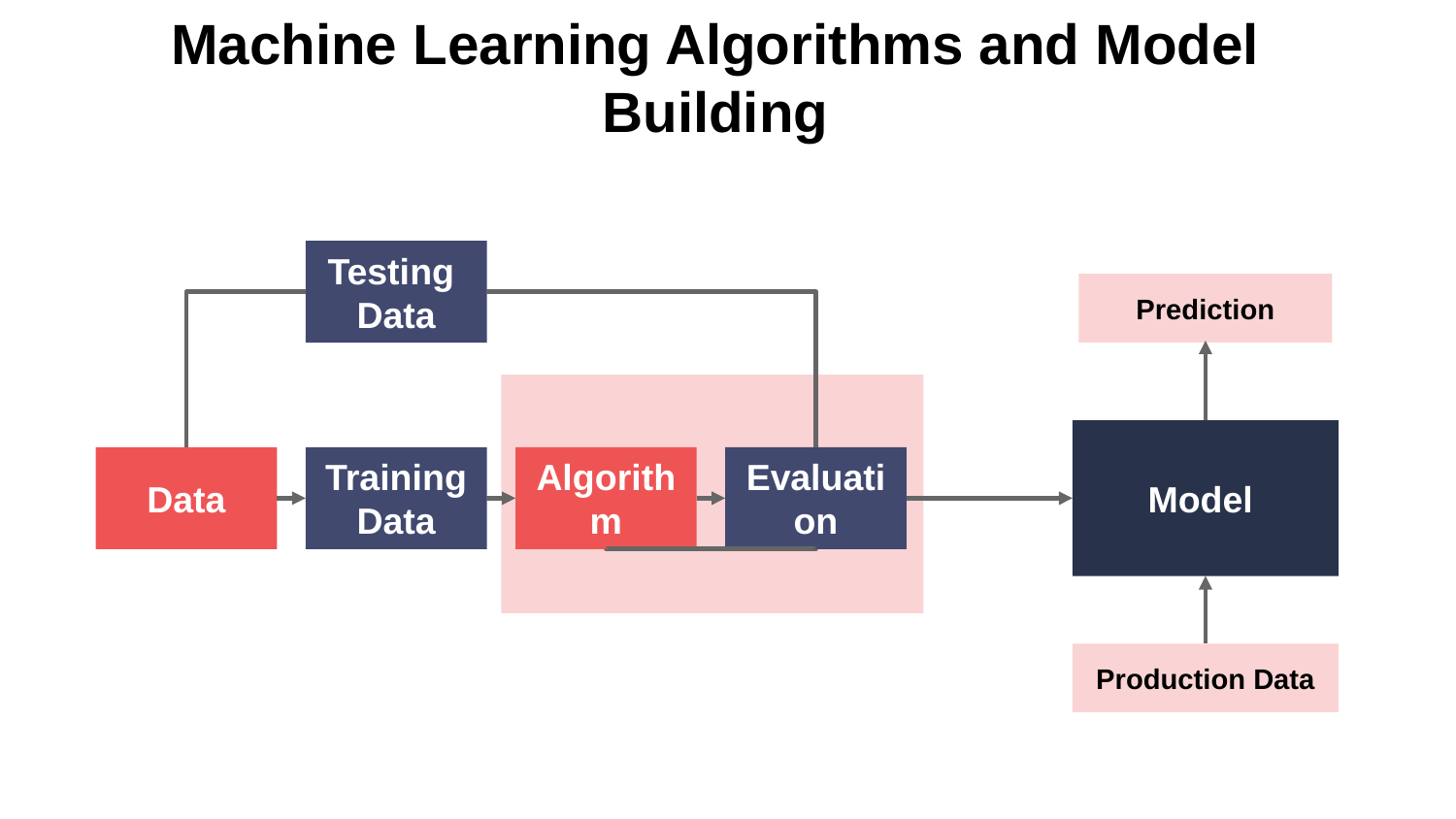

Machine Learning Algorithms and Model Building
Testing  Data
Prediction

Model
Data
Training Data
Algorithm
Evaluation
Production Data